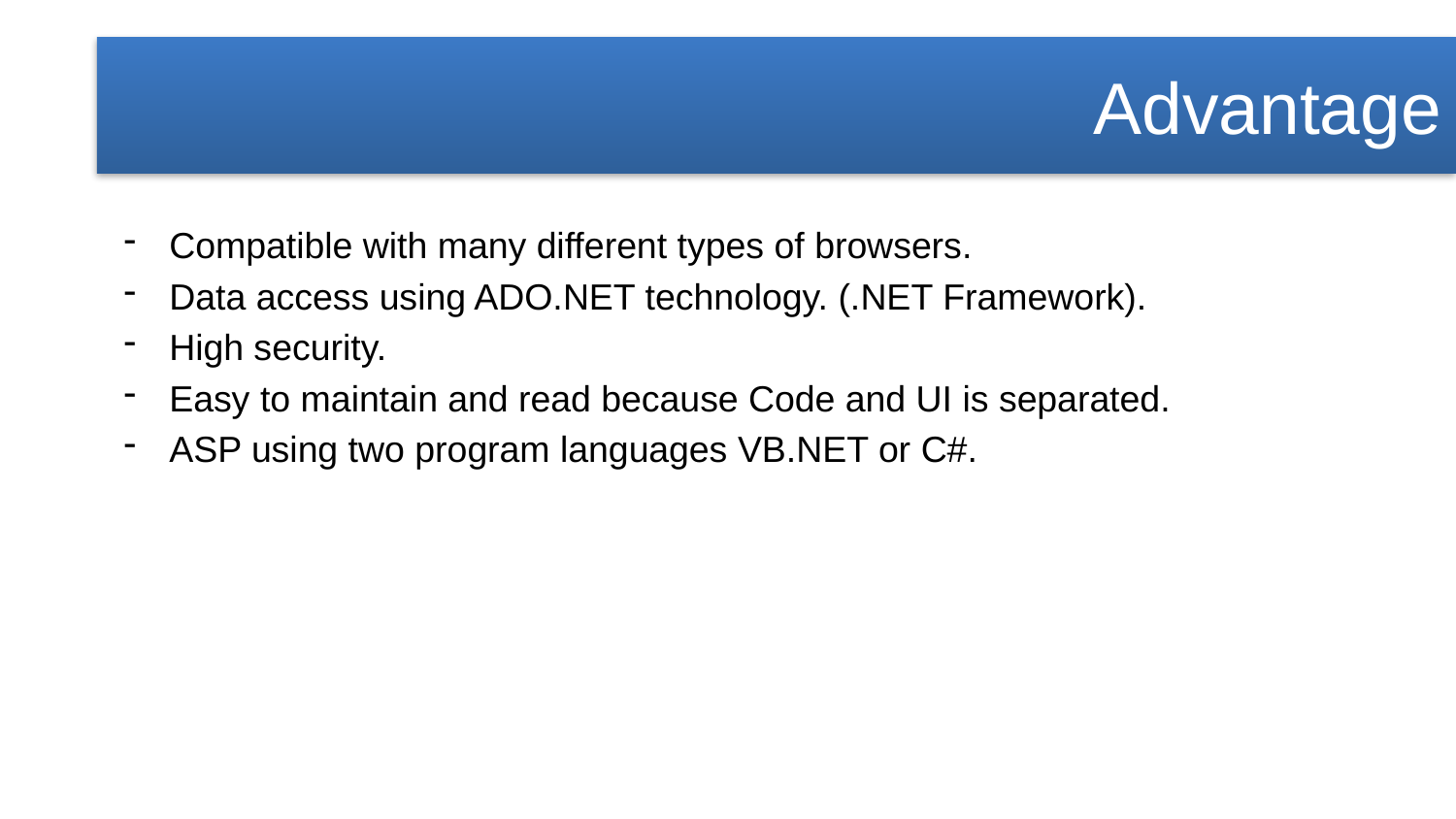

Advantage
Compatible with many different types of browsers.
Data access using ADO.NET technology. (.NET Framework).
High security.
Easy to maintain and read because Code and UI is separated.
ASP using two program languages VB.NET or C#.